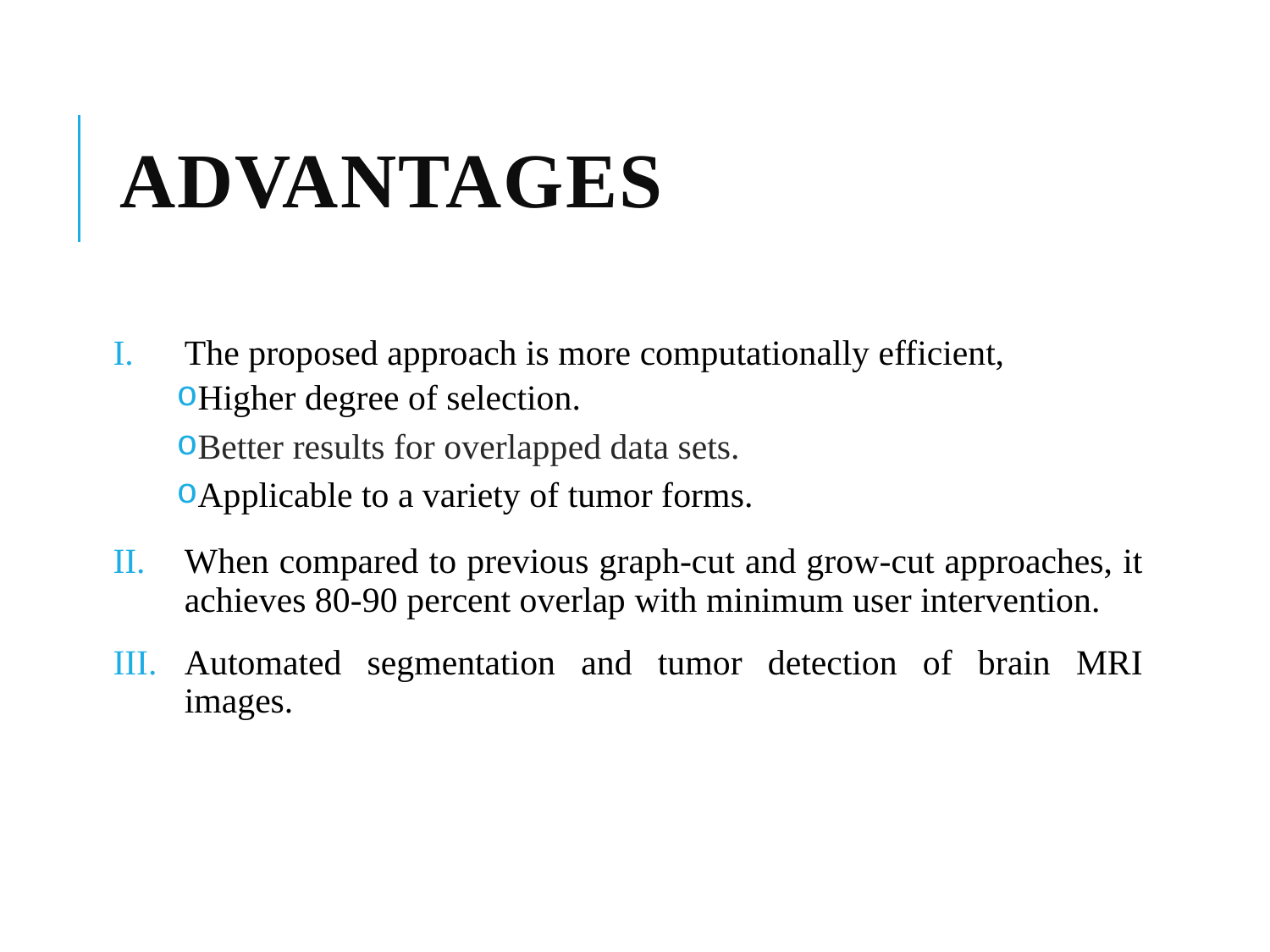

# Advantages
The proposed approach is more computationally efficient,
Higher degree of selection.
Better results for overlapped data sets.
Applicable to a variety of tumor forms.
When compared to previous graph-cut and grow-cut approaches, it achieves 80-90 percent overlap with minimum user intervention.
Automated segmentation and tumor detection of brain MRI images.